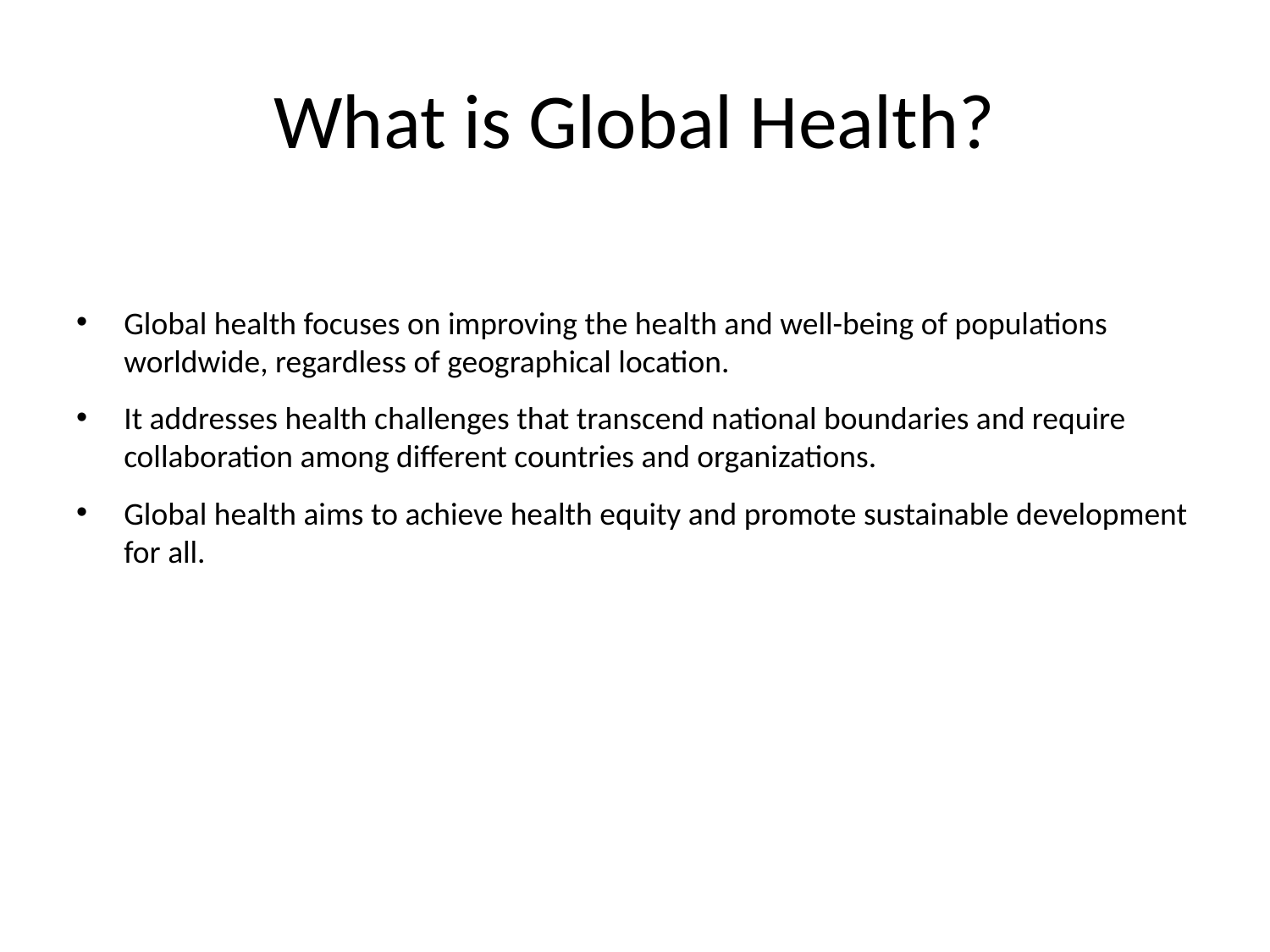

# What is Global Health?

Global health focuses on improving the health and well-being of populations worldwide, regardless of geographical location.
It addresses health challenges that transcend national boundaries and require collaboration among different countries and organizations.
Global health aims to achieve health equity and promote sustainable development for all.